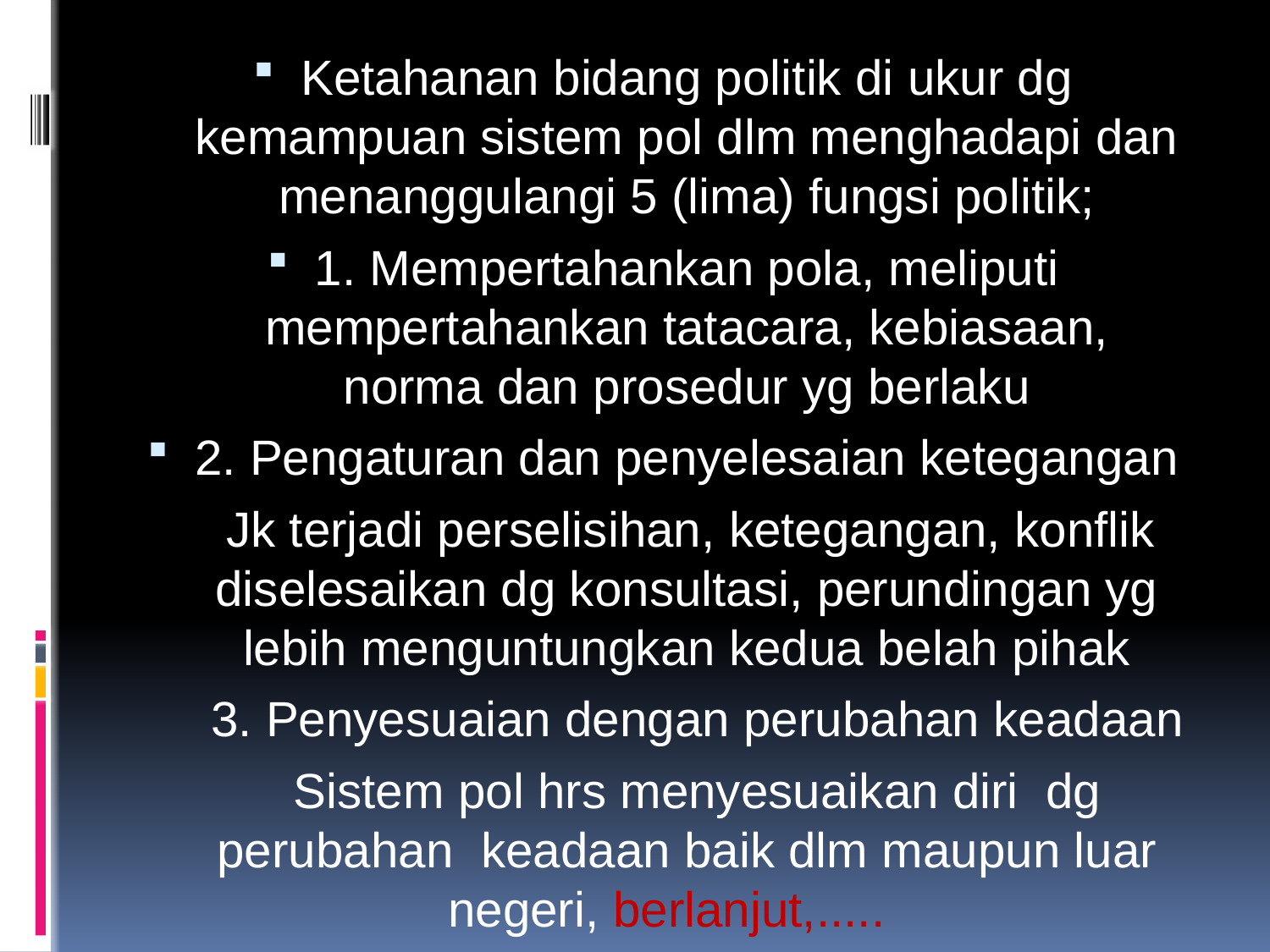

Ketahanan bidang politik di ukur dg kemampuan sistem pol dlm menghadapi dan menanggulangi 5 (lima) fungsi politik;
1. Mempertahankan pola, meliputi mempertahankan tatacara, kebiasaan, norma dan prosedur yg berlaku
2. Pengaturan dan penyelesaian ketegangan
    Jk terjadi perselisihan, ketegangan, konflik diselesaikan dg konsultasi, perundingan yg lebih menguntungkan kedua belah pihak
     3. Penyesuaian dengan perubahan keadaan
     Sistem pol hrs menyesuaikan diri  dg perubahan  keadaan baik dlm maupun luar negeri, berlanjut,.....